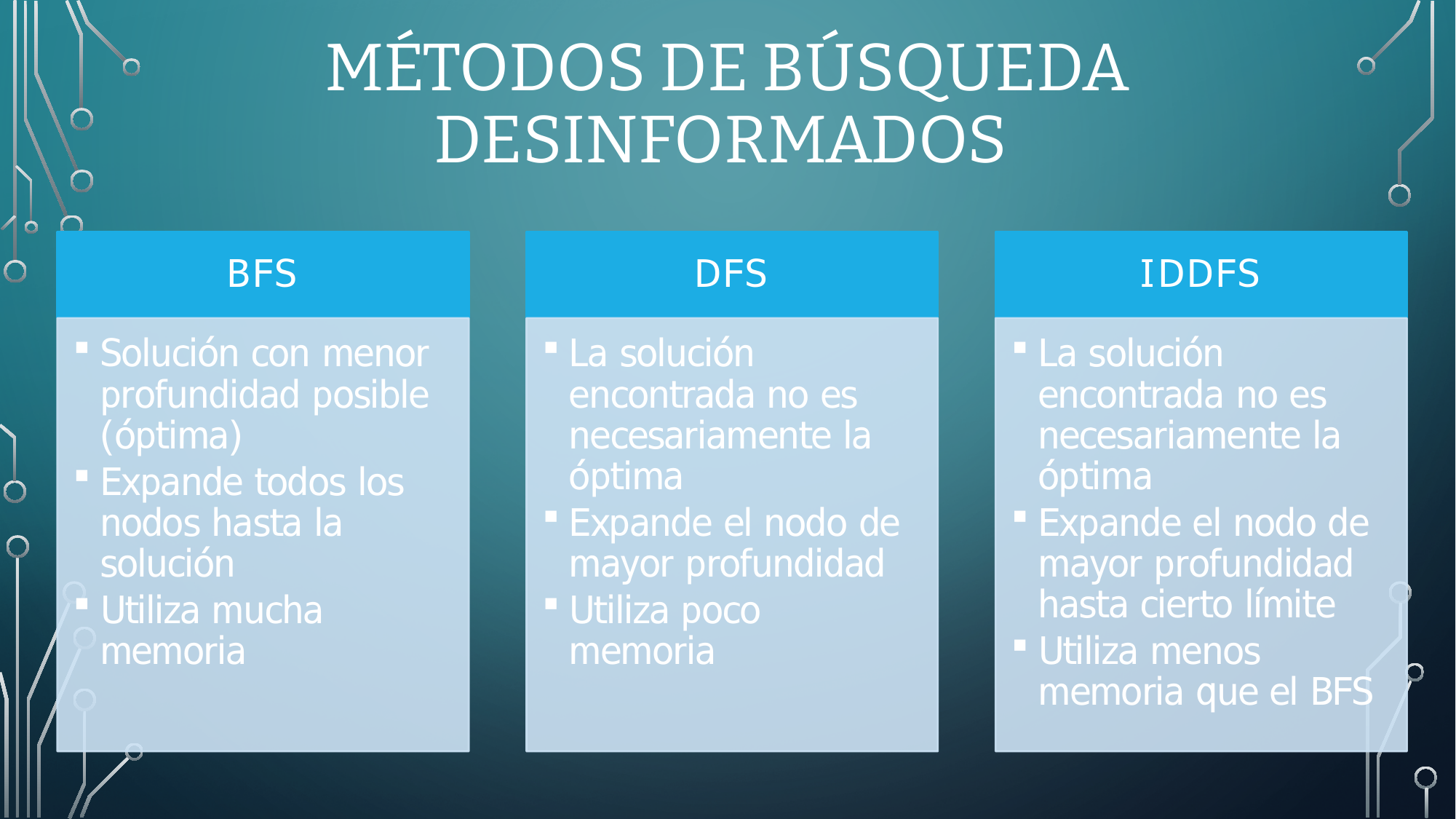

# MÉTODOS DE BÚSQUEDA DESINFORMADOS
BFS
Solución con menor profundidad posible (óptima)
Expande todos los nodos hasta la solución
Utiliza mucha memoria
DFS
La solución encontrada no es necesariamente la óptima
Expande el nodo de mayor profundidad
Utiliza poco memoria
IDDFS
La solución encontrada no es necesariamente la óptima
Expande el nodo de mayor profundidad  hasta cierto límite
Utiliza menos memoria que el BFS